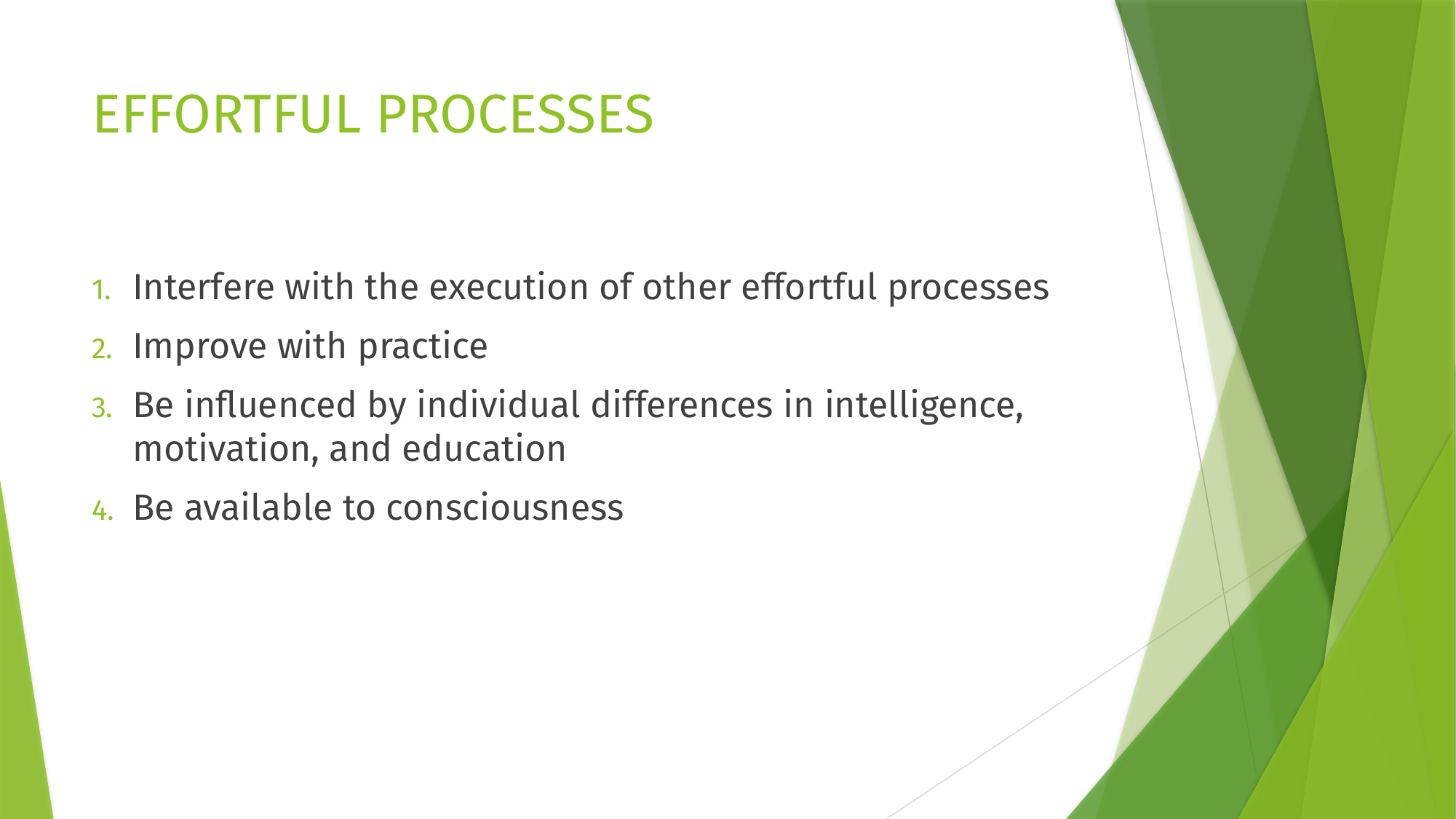

# EFFORTFUL PROCESSES
Interfere with the execution of other effortful processes
Improve with practice
Be influenced by individual differences in intelligence, motivation, and education
Be available to consciousness